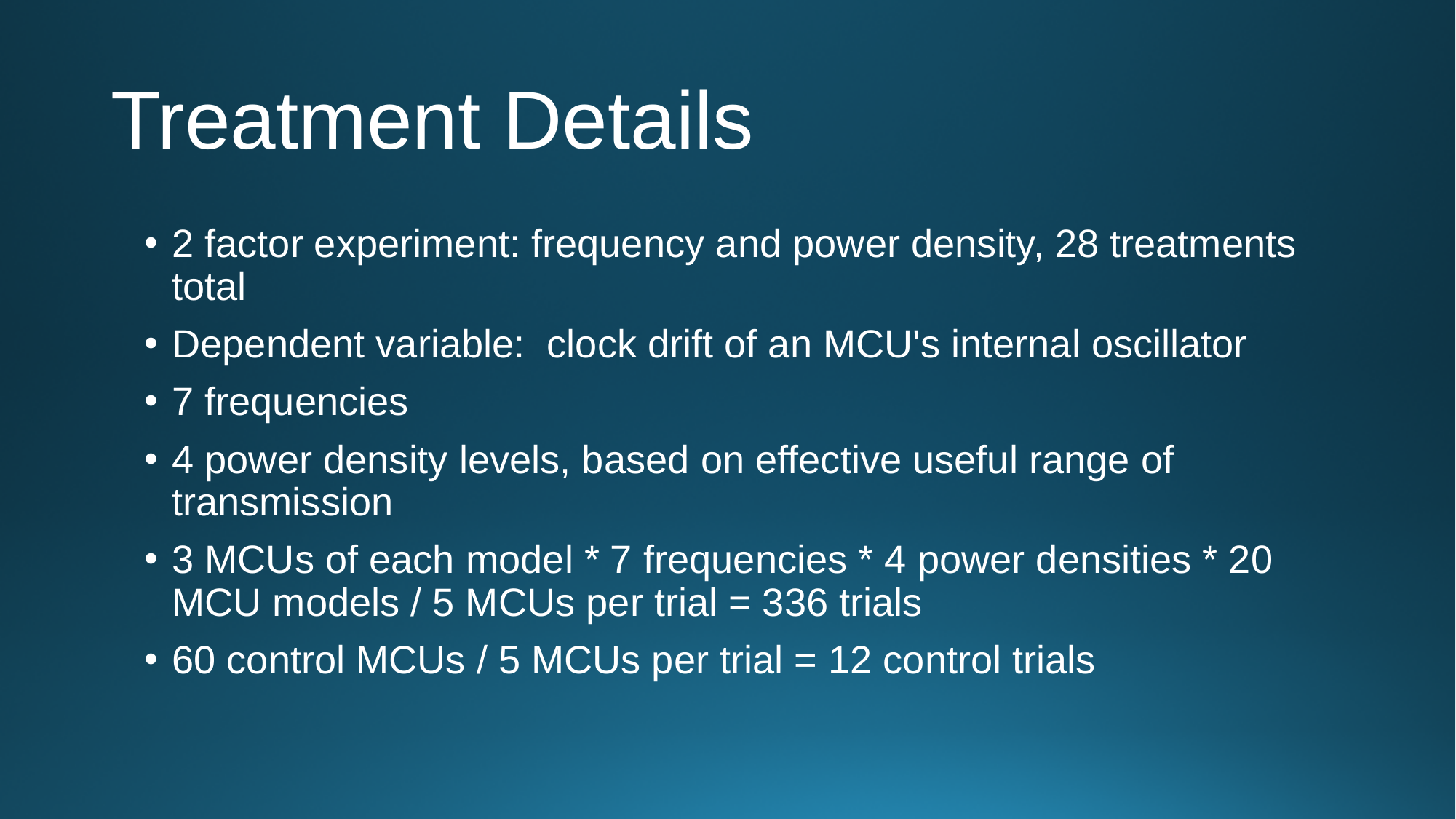

# Treatment Details
2 factor experiment: frequency and power density, 28 treatments total
Dependent variable:  clock drift of an MCU's internal oscillator
7 frequencies
4 power density levels, based on effective useful range of transmission
3 MCUs of each model * 7 frequencies * 4 power densities * 20 MCU models / 5 MCUs per trial = 336 trials
60 control MCUs / 5 MCUs per trial = 12 control trials